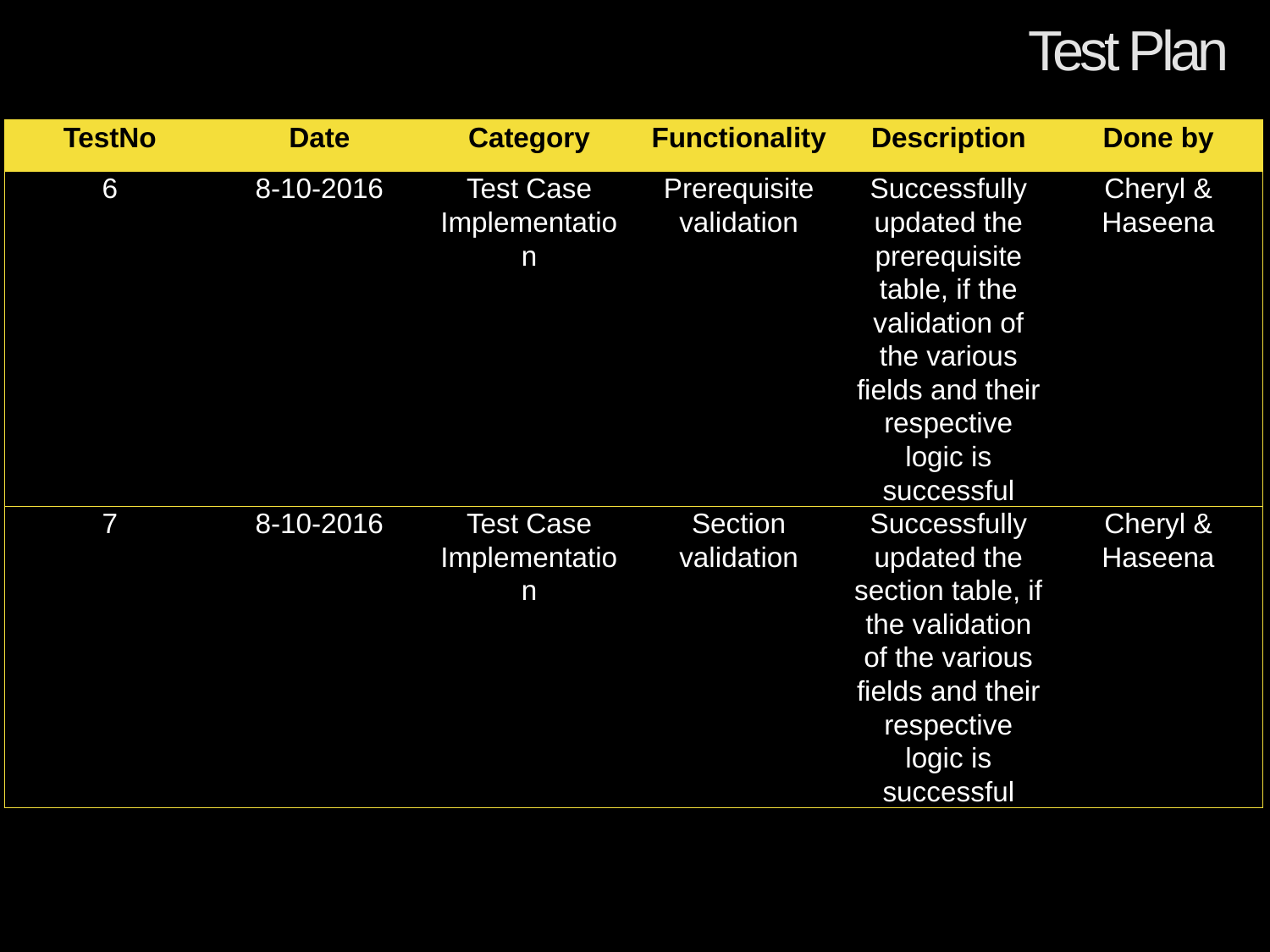

# Test Plan
| TestNo | Date | Category | Functionality | Description | Done by |
| --- | --- | --- | --- | --- | --- |
| 6 | 8-10-2016 | Test Case Implementation | Prerequisite validation | Successfully updated the prerequisite table, if the validation of the various fields and their respective logic is successful | Cheryl & Haseena |
| 7 | 8-10-2016 | Test Case Implementation | Section validation | Successfully updated the section table, if the validation of the various fields and their respective logic is successful | Cheryl & Haseena |